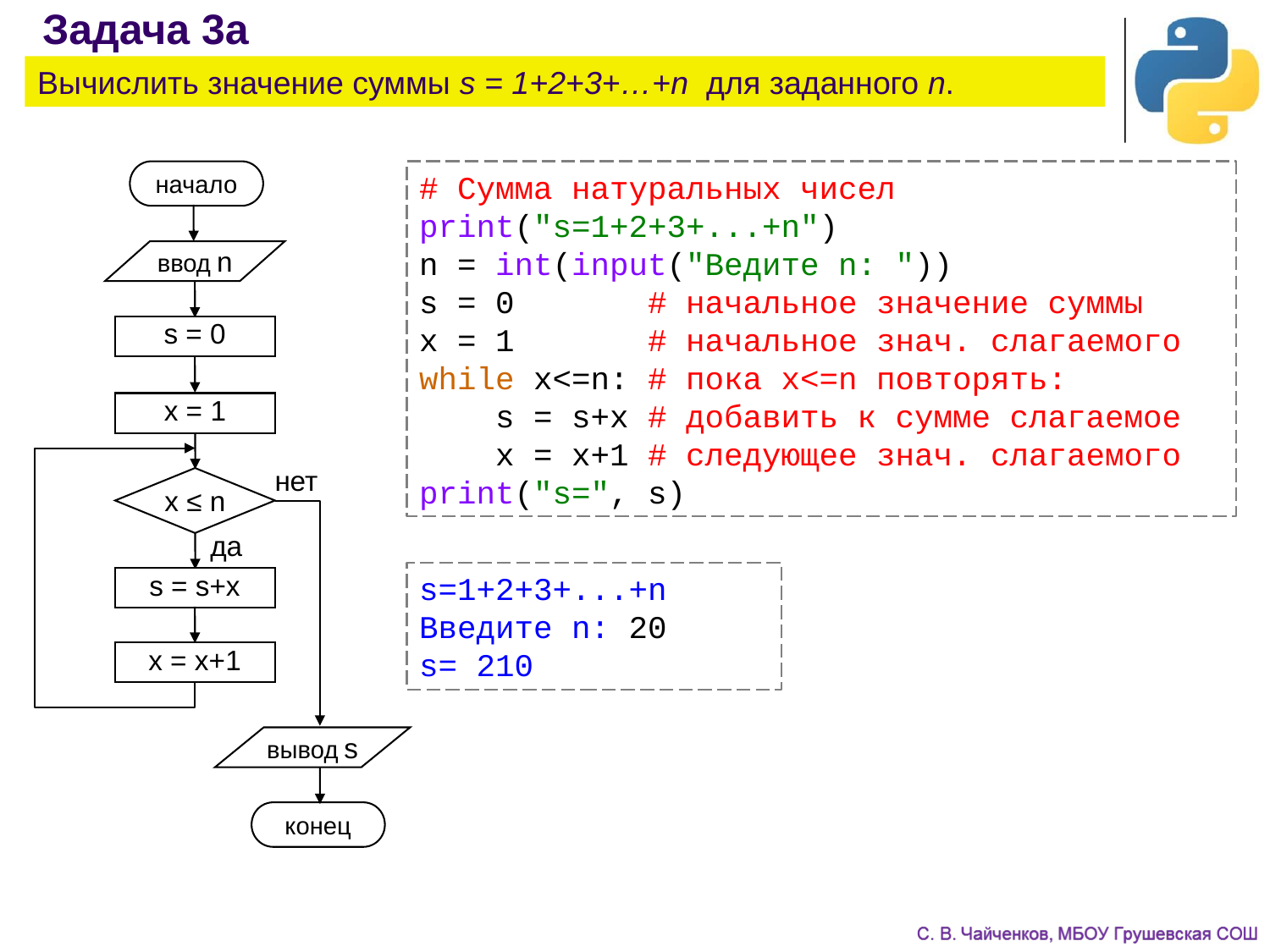

Задача 3а
Вычислить значение суммы s = 1+2+3+…+n  для заданного n.
начало

ввод n

s = 0

x = 1

нет
x ≤ n

да

s = s+x

x = x+1
вывод s

конец
# Сумма натуральных чисел
print("s=1+2+3+...+n")
n = int(input("Ведите n: "))
s = 0       # начальное значение суммы
x = 1       # начальное знач. слагаемого
while x<=n: # пока x<=n повторять:
    s = s+x # добавить к сумме слагаемое
    x = x+1 # следующее знач. слагаемого
print("s=", s)
s=1+2+3+...+n
Введите n: 20
s= 210